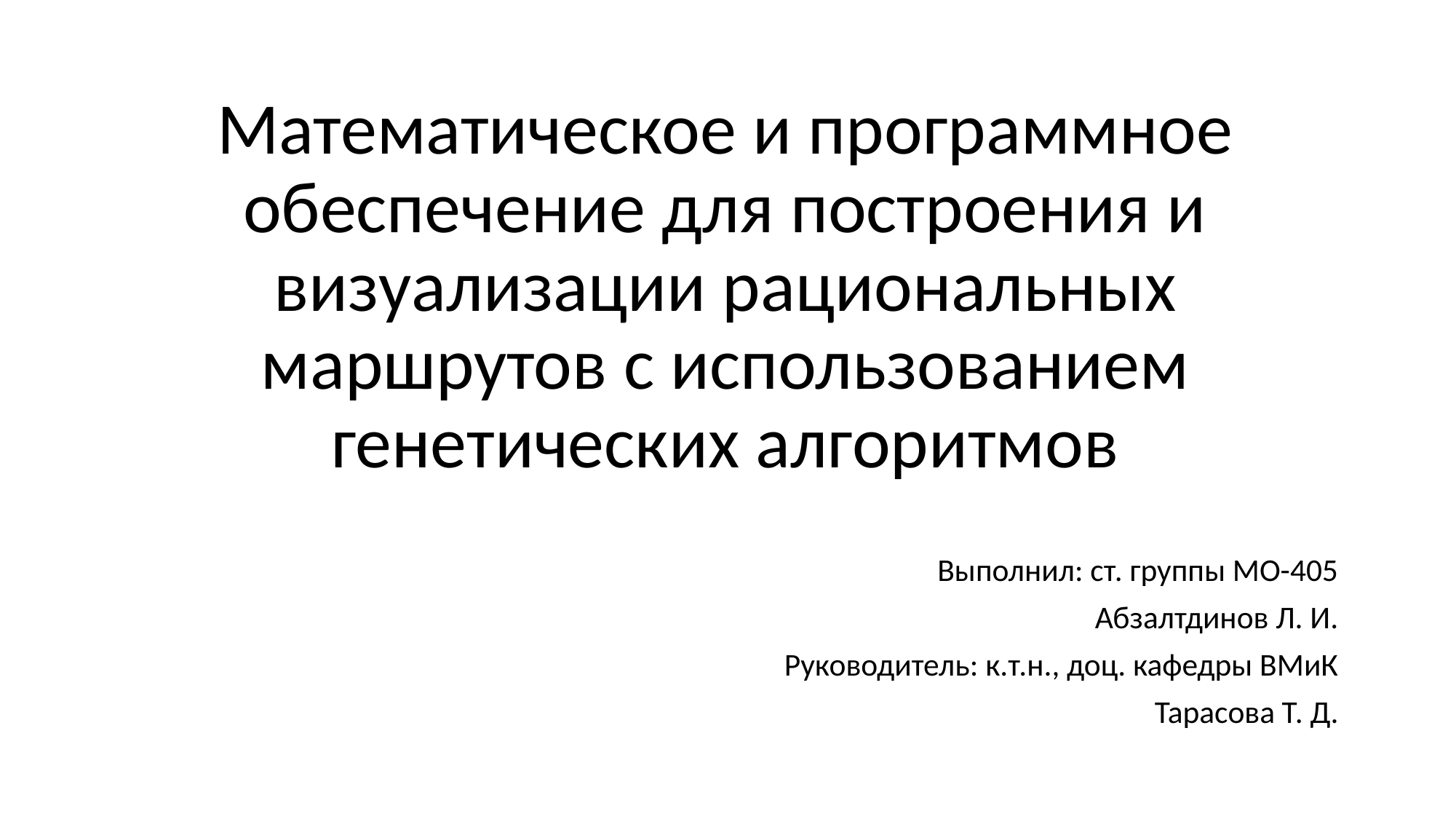

# Математическое и программное обеспечение для построения и визуализации рациональных маршрутов с использованием генетических алгоритмов
Выполнил: ст. группы МО-405
Абзалтдинов Л. И.
Руководитель: к.т.н., доц. кафедры ВМиК
Тарасова Т. Д.